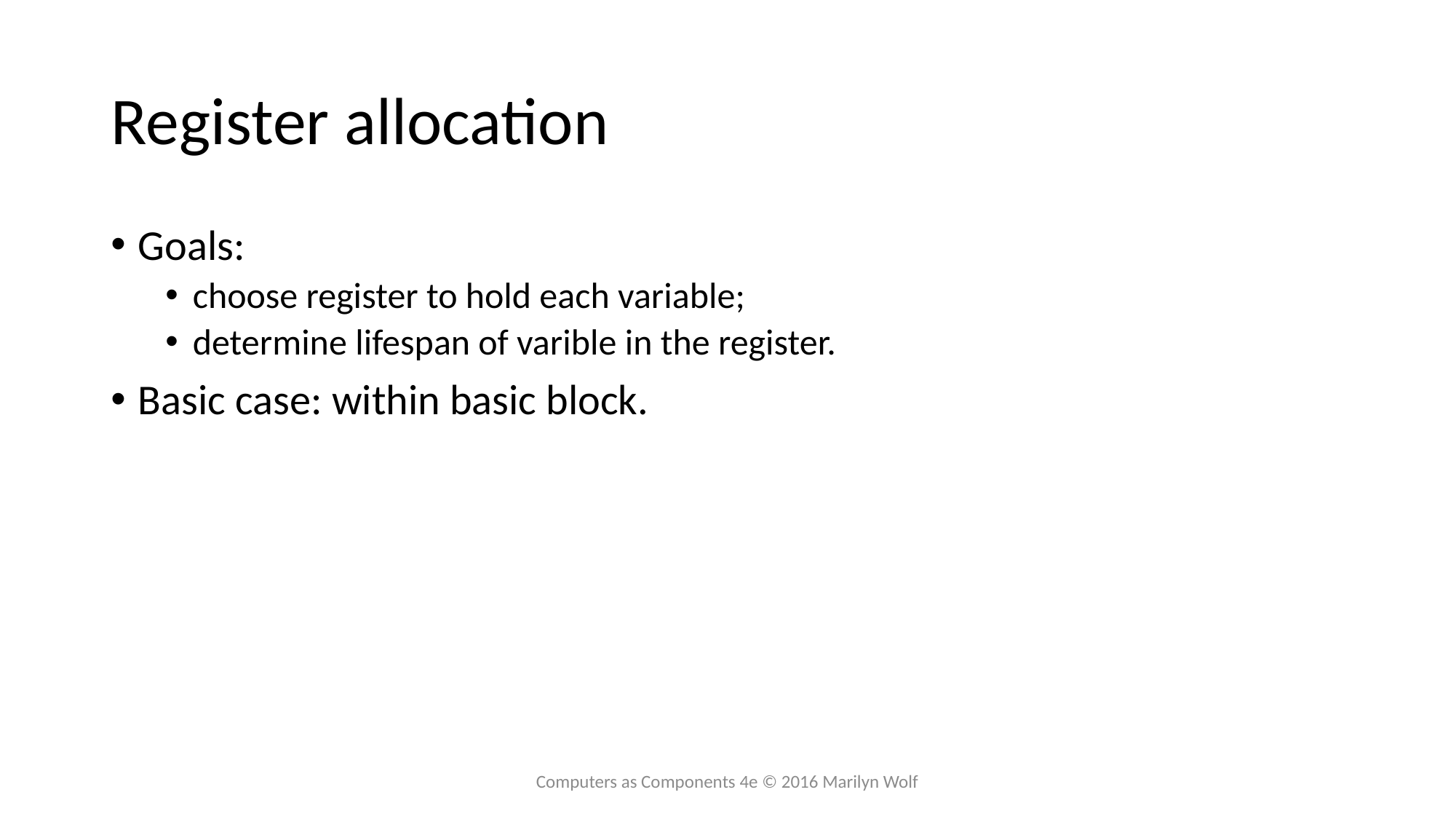

# Register allocation
Goals:
choose register to hold each variable;
determine lifespan of varible in the register.
Basic case: within basic block.
Computers as Components 4e © 2016 Marilyn Wolf